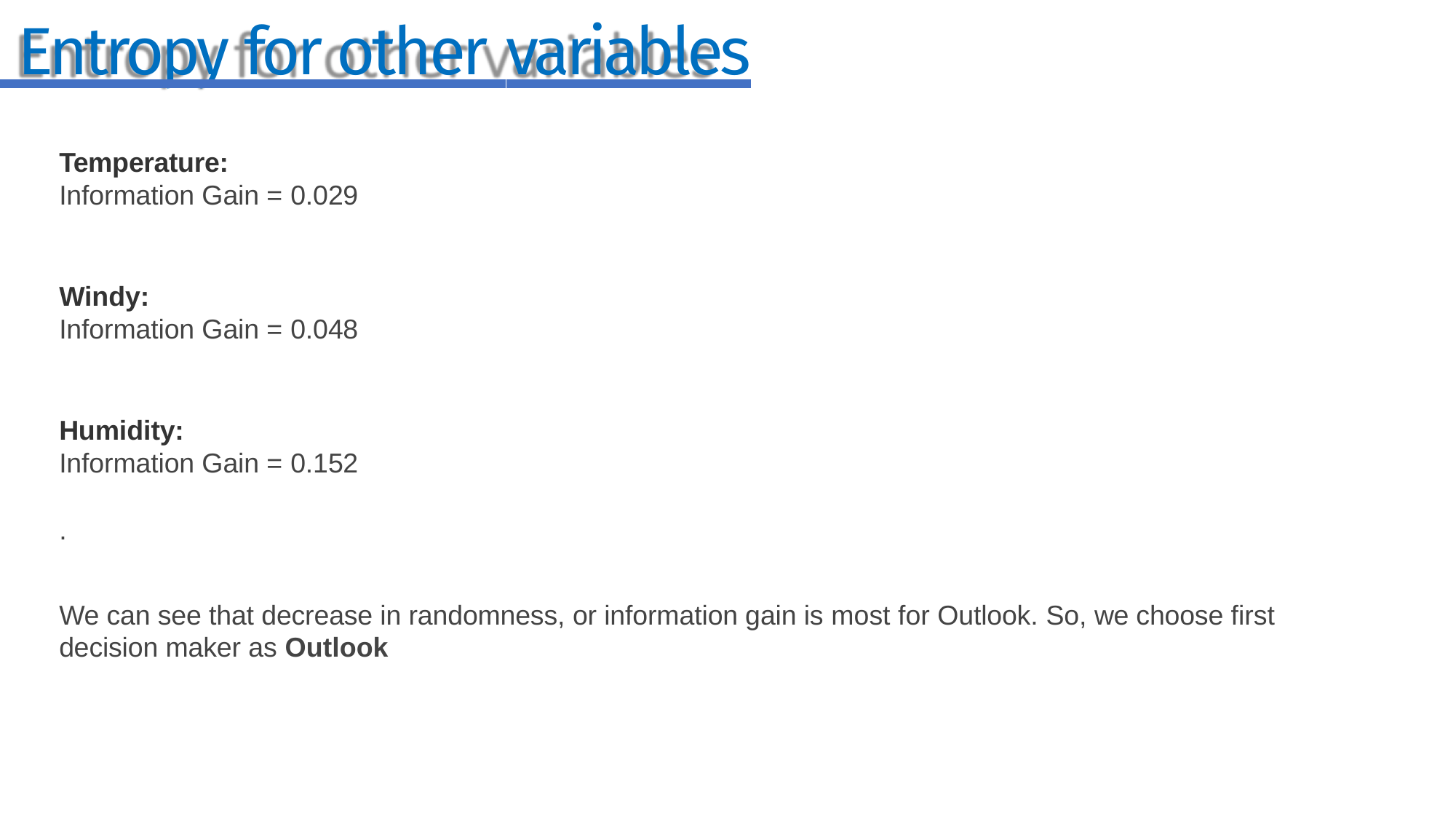

# Entropy for other variables
Temperature:
Information Gain = 0.029

Windy:
Information Gain = 0.048

Humidity:
Information Gain = 0.152

.

We can see that decrease in randomness, or information gain is most for Outlook. So, we choose first  decision maker as Outlook